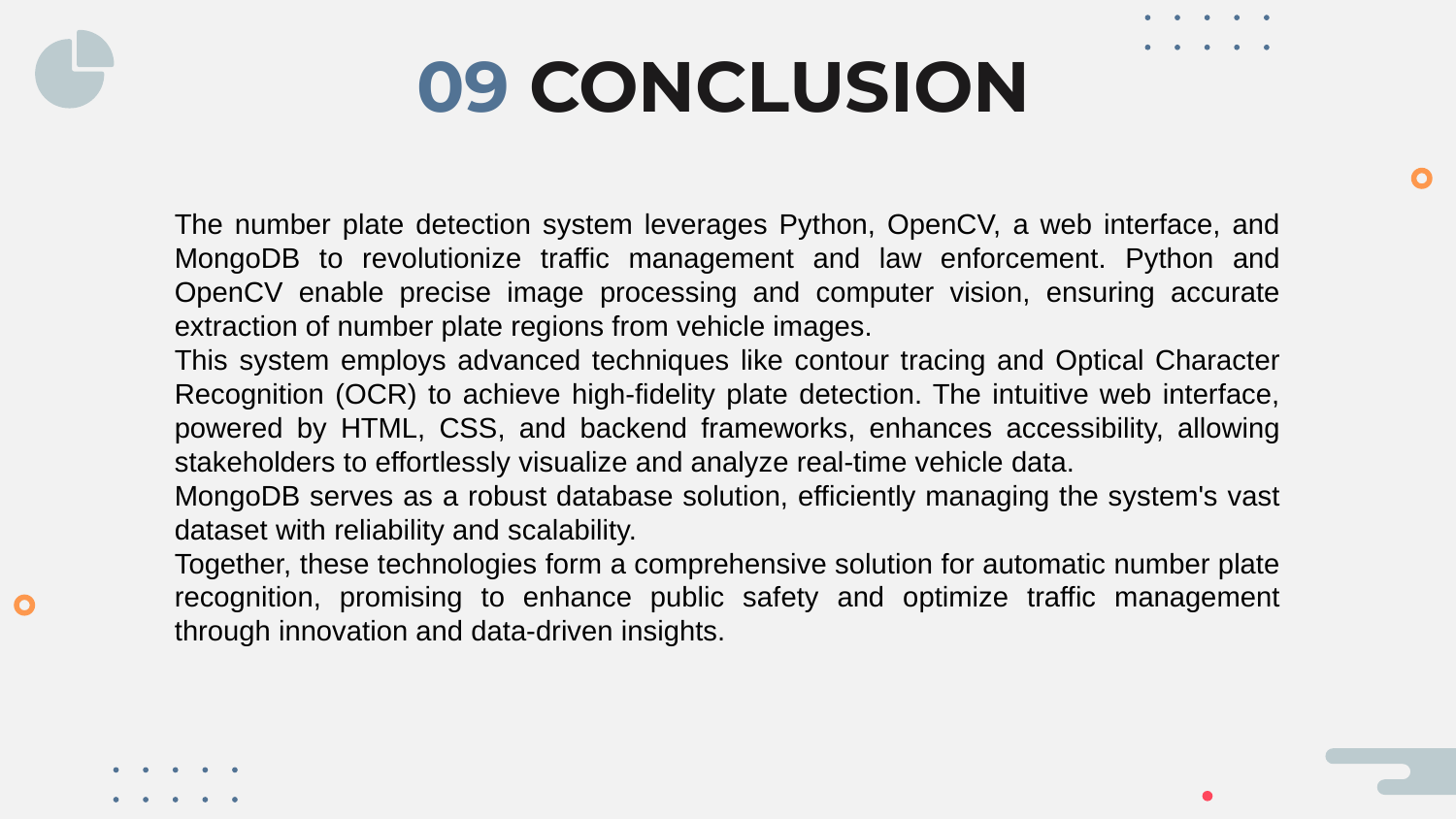

09 CONCLUSION
The number plate detection system leverages Python, OpenCV, a web interface, and MongoDB to revolutionize traffic management and law enforcement. Python and OpenCV enable precise image processing and computer vision, ensuring accurate extraction of number plate regions from vehicle images.
This system employs advanced techniques like contour tracing and Optical Character Recognition (OCR) to achieve high-fidelity plate detection. The intuitive web interface, powered by HTML, CSS, and backend frameworks, enhances accessibility, allowing stakeholders to effortlessly visualize and analyze real-time vehicle data.
MongoDB serves as a robust database solution, efficiently managing the system's vast dataset with reliability and scalability.
Together, these technologies form a comprehensive solution for automatic number plate recognition, promising to enhance public safety and optimize traffic management through innovation and data-driven insights.